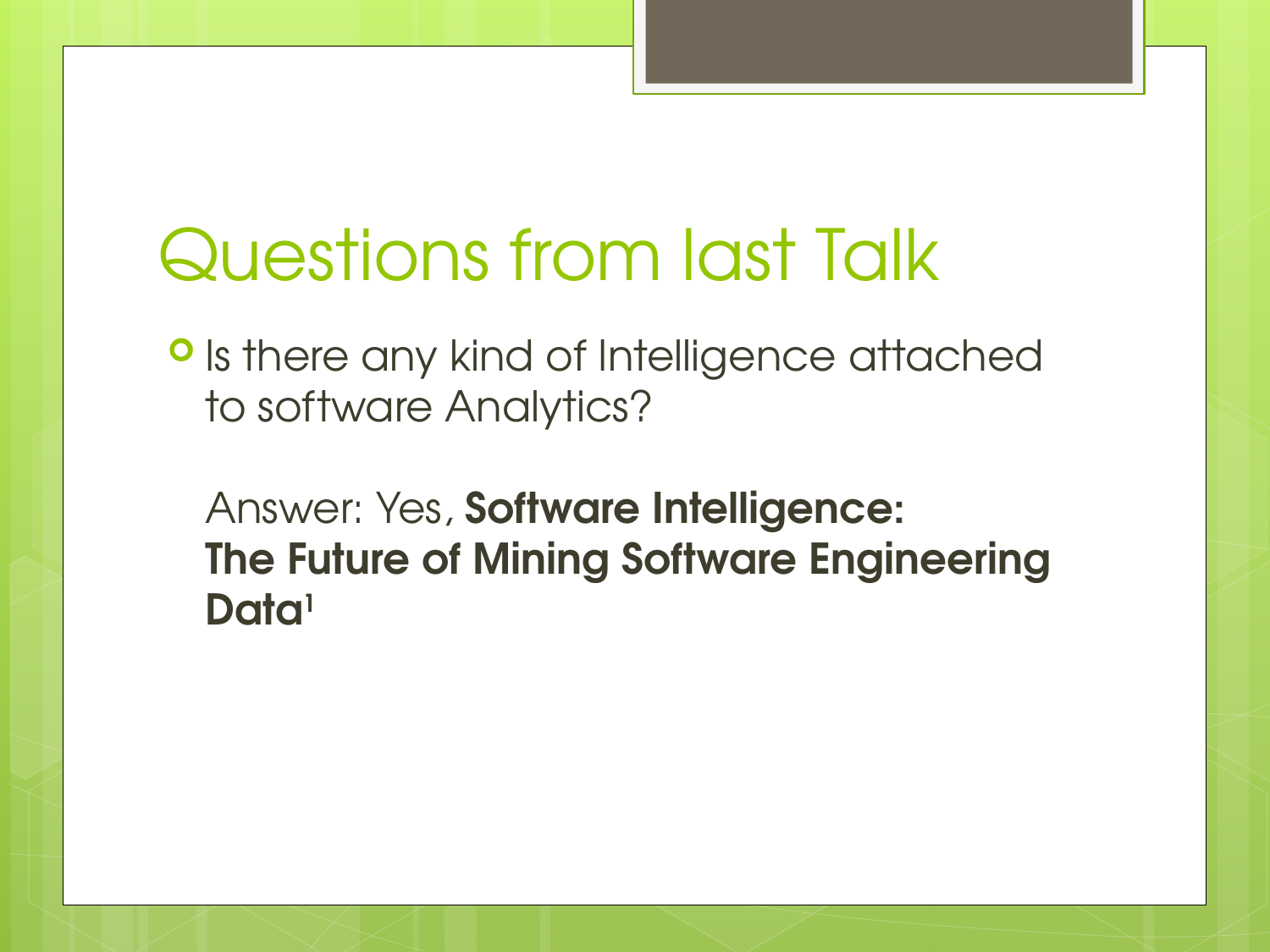

# Questions from last Talk
Is there any kind of Intelligence attached to software Analytics?
Answer: Yes, Software Intelligence:
The Future of Mining Software Engineering Data1